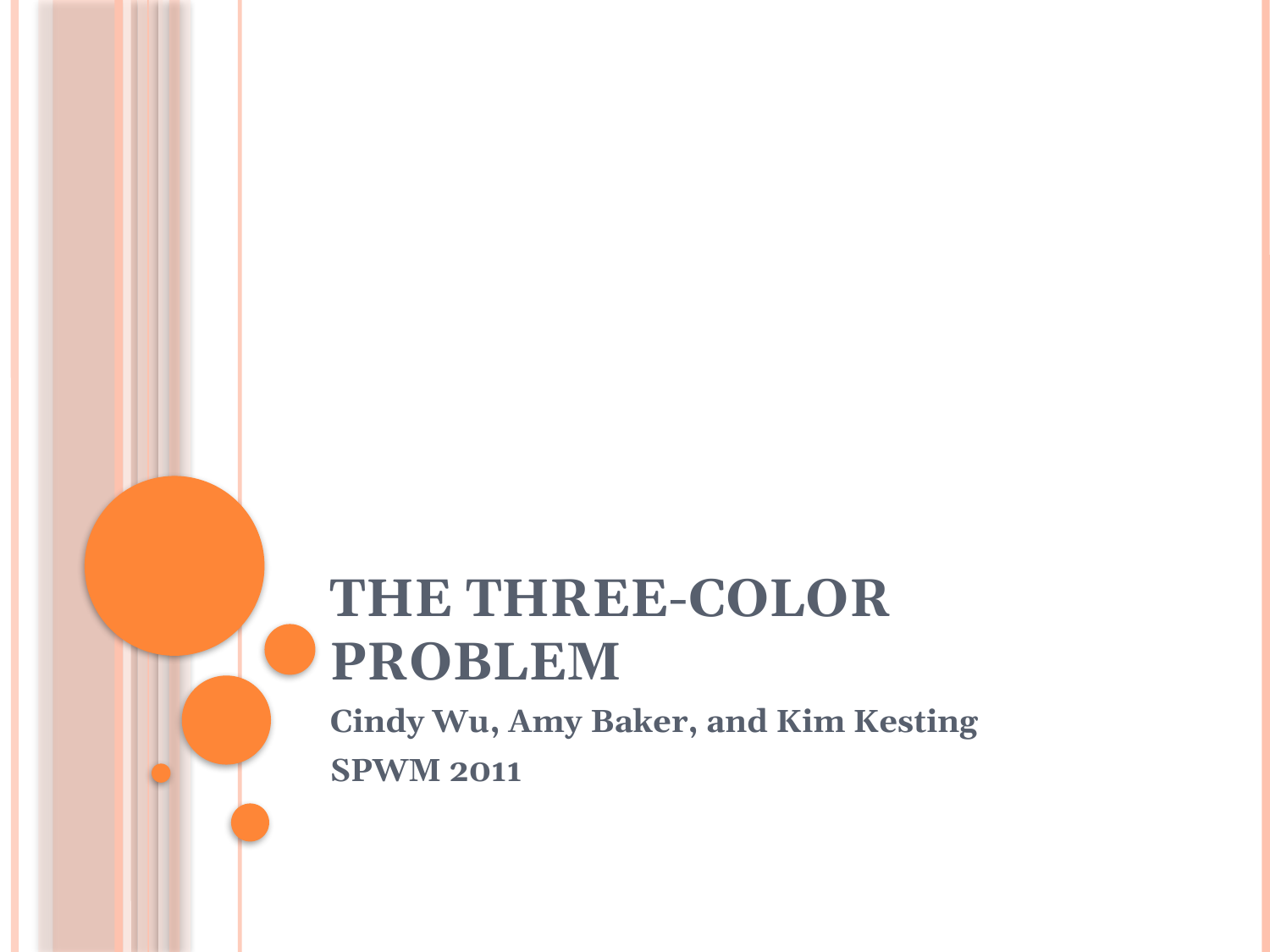

# The Three-Color Problem
Cindy Wu, Amy Baker, and Kim Kesting
SPWM 2011